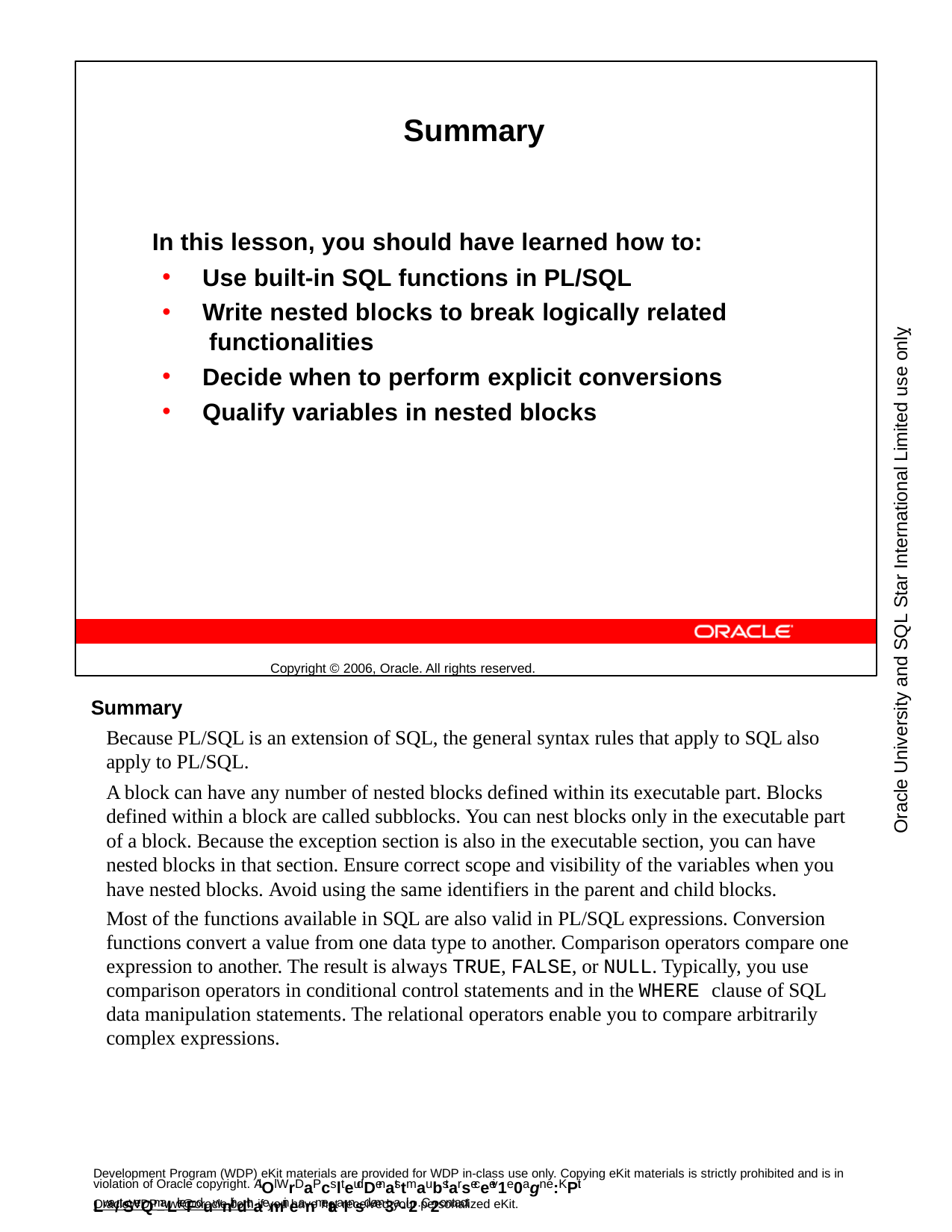

Summary

In this lesson, you should have learned how to:
Use built-in SQL functions in PL/SQL
Write nested blocks to break logically related  functionalities
Decide when to perform explicit conversions
Qualify variables in nested blocks

Copyright © 2006, Oracle. All rights reserved.
Oracle University and SQL Star International Limited use onlyฺ

Summary
Because PL/SQL is an extension of SQL, the general syntax rules that apply to SQL also  apply to PL/SQL.
A block can have any number of nested blocks defined within its executable part. Blocks  defined within a block are called subblocks. You can nest blocks only in the executable part  of a block. Because the exception section is also in the executable section, you can have  nested blocks in that section. Ensure correct scope and visibility of the variables when you  have nested blocks. Avoid using the same identifiers in the parent and child blocks.
Most of the functions available in SQL are also valid in PL/SQL expressions. Conversion  functions convert a value from one data type to another. Comparison operators compare one  expression to another. The result is always TRUE, FALSE, or NULL. Typically, you use  comparison operators in conditional control statements and in the WHERE clause of SQL  data manipulation statements. The relational operators enable you to compare arbitrarily  complex expressions.
Development Program (WDP) eKit materials are provided for WDP in-class use only. Copying eKit materials is strictly prohibited and is in
violation of Oracle copyright. AlOl WrDaPcslteudDenatstmaubstarseceeiv1e0agn e:KPit Lwa/tSerQmaLrkeFduwnithdthaemir neanmetaalnsd em3a-il2. C2ontact
OracleWDP_ww@oracle.com if you have not received your personalized eKit.